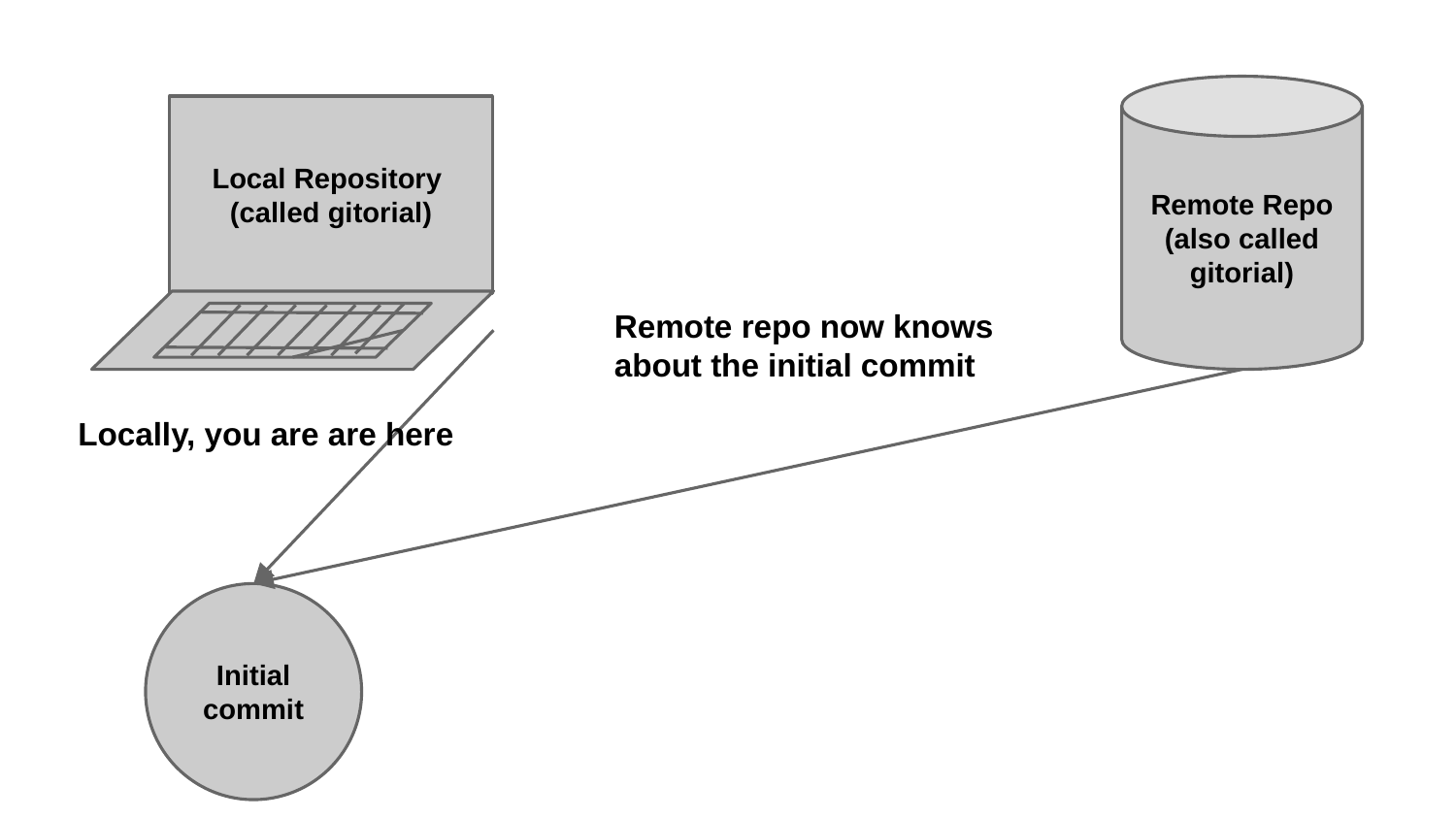

Remote Repo (also called gitorial)
Local Repository
(called gitorial)

Remote repo now knows about the initial commit

Locally, you are are here
Initial commit